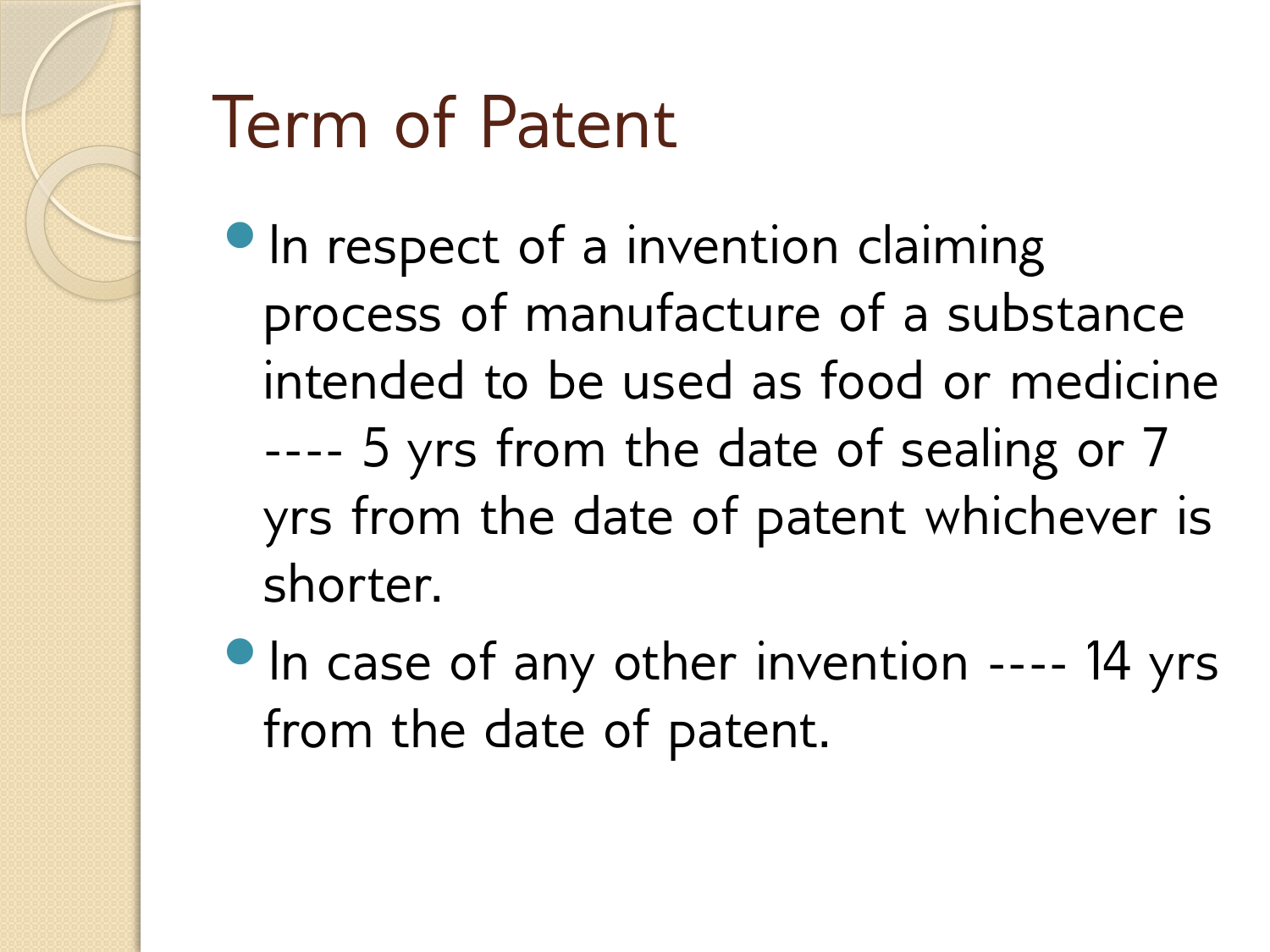

# Term of Patent
In respect of a invention claiming process of manufacture of a substance intended to be used as food or medicine ---- 5 yrs from the date of sealing or 7 yrs from the date of patent whichever is shorter.
In case of any other invention ---- 14 yrs from the date of patent.